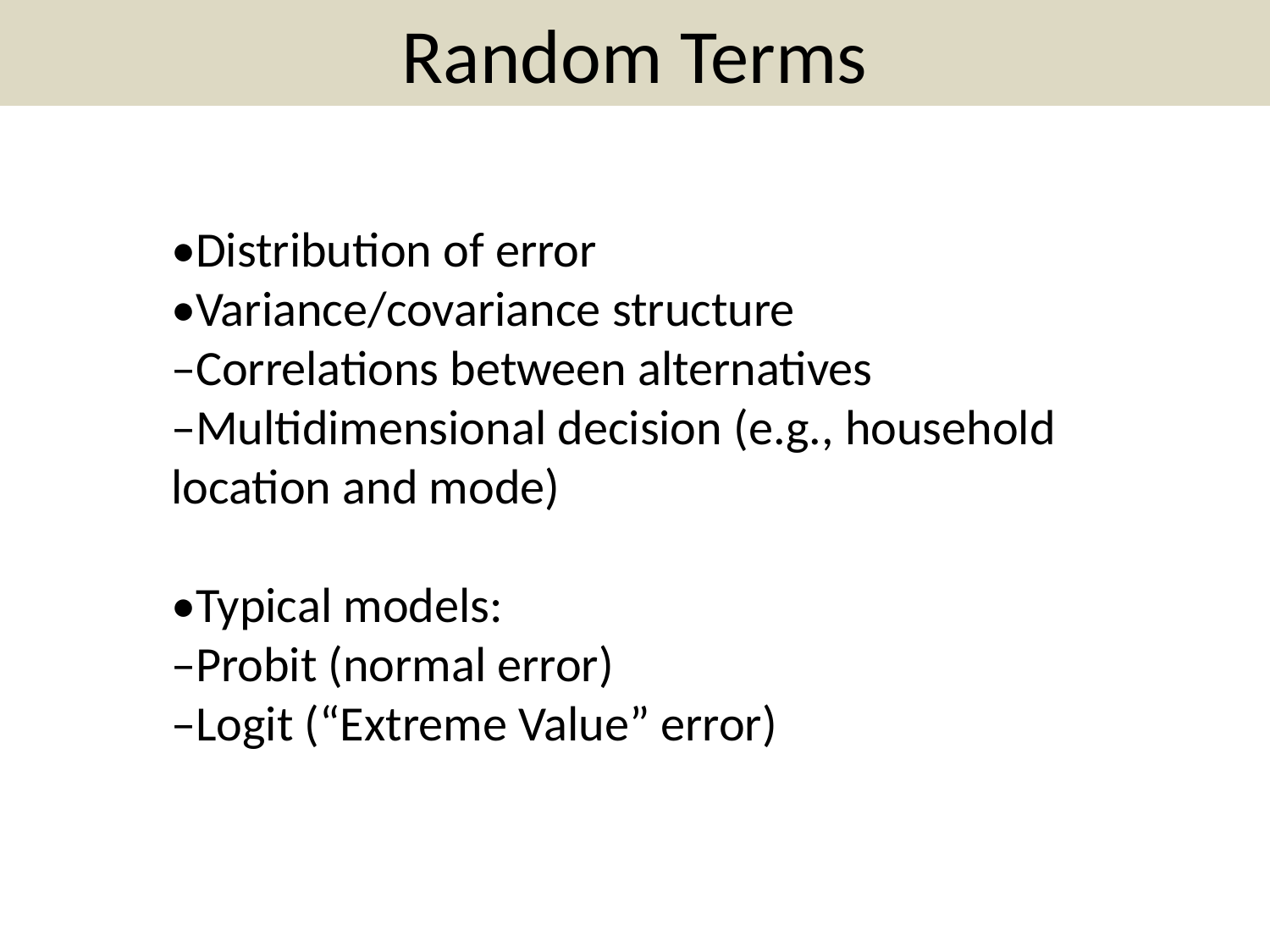

# Random Terms
•Distribution of error
•Variance/covariance structure
–Correlations between alternatives
–Multidimensional decision (e.g., household location and mode)

•Typical models:
–Probit (normal error)
–Logit (“Extreme Value” error)